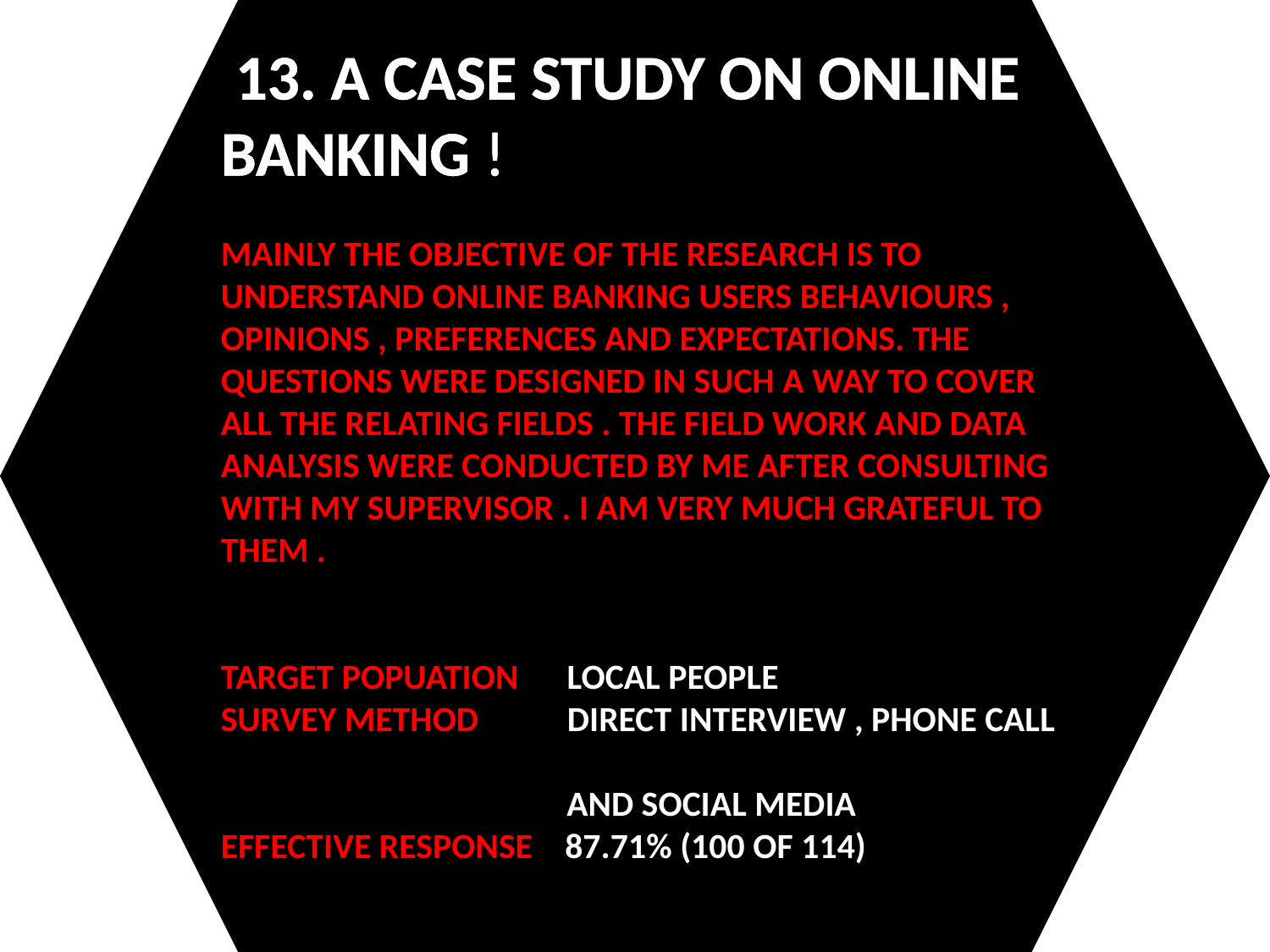

13. A CASE STUDY ON ONLINE BANKING !

MAINLY THE OBJECTIVE OF THE RESEARCH IS TO UNDERSTAND ONLINE BANKING USERS BEHAVIOURS , OPINIONS , PREFERENCES AND EXPECTATIONS. THE QUESTIONS WERE DESIGNED IN SUCH A WAY TO COVER ALL THE RELATING FIELDS . THE FIELD WORK AND DATA ANALYSIS WERE CONDUCTED BY ME AFTER CONSULTING WITH MY SUPERVISOR . I AM VERY MUCH GRATEFUL TO THEM .

TARGET POPUATION      LOCAL PEOPLE
SURVEY METHOD           DIRECT INTERVIEW , PHONE CALL
                                           AND SOCIAL MEDIA
EFFECTIVE RESPONSE    87.71% (100 OF 114)